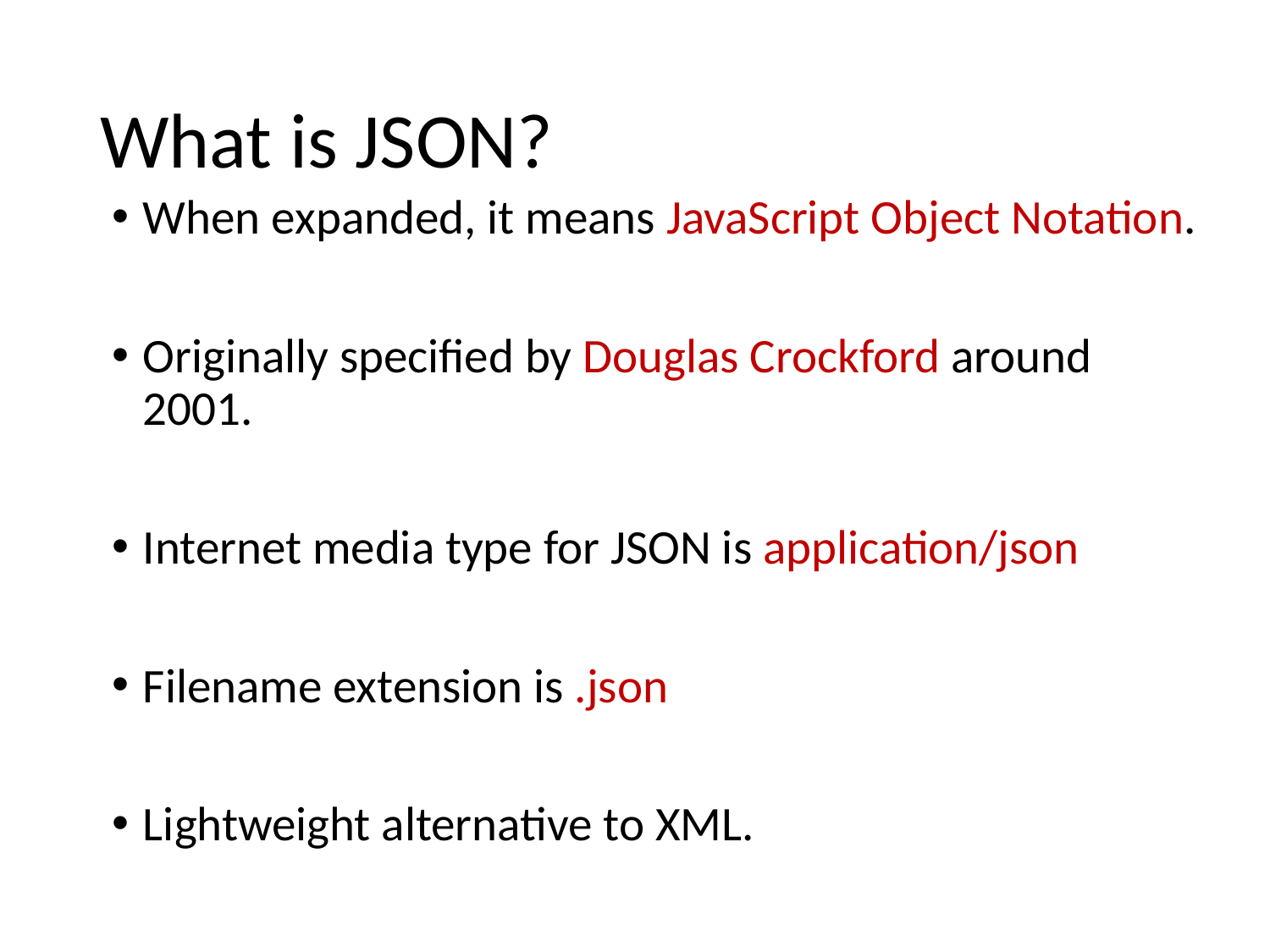

# What is JSON?
When expanded, it means JavaScript Object Notation.

Originally specified by Douglas Crockford around 2001.

Internet media type for JSON is application/json

Filename extension is .json

Lightweight alternative to XML.